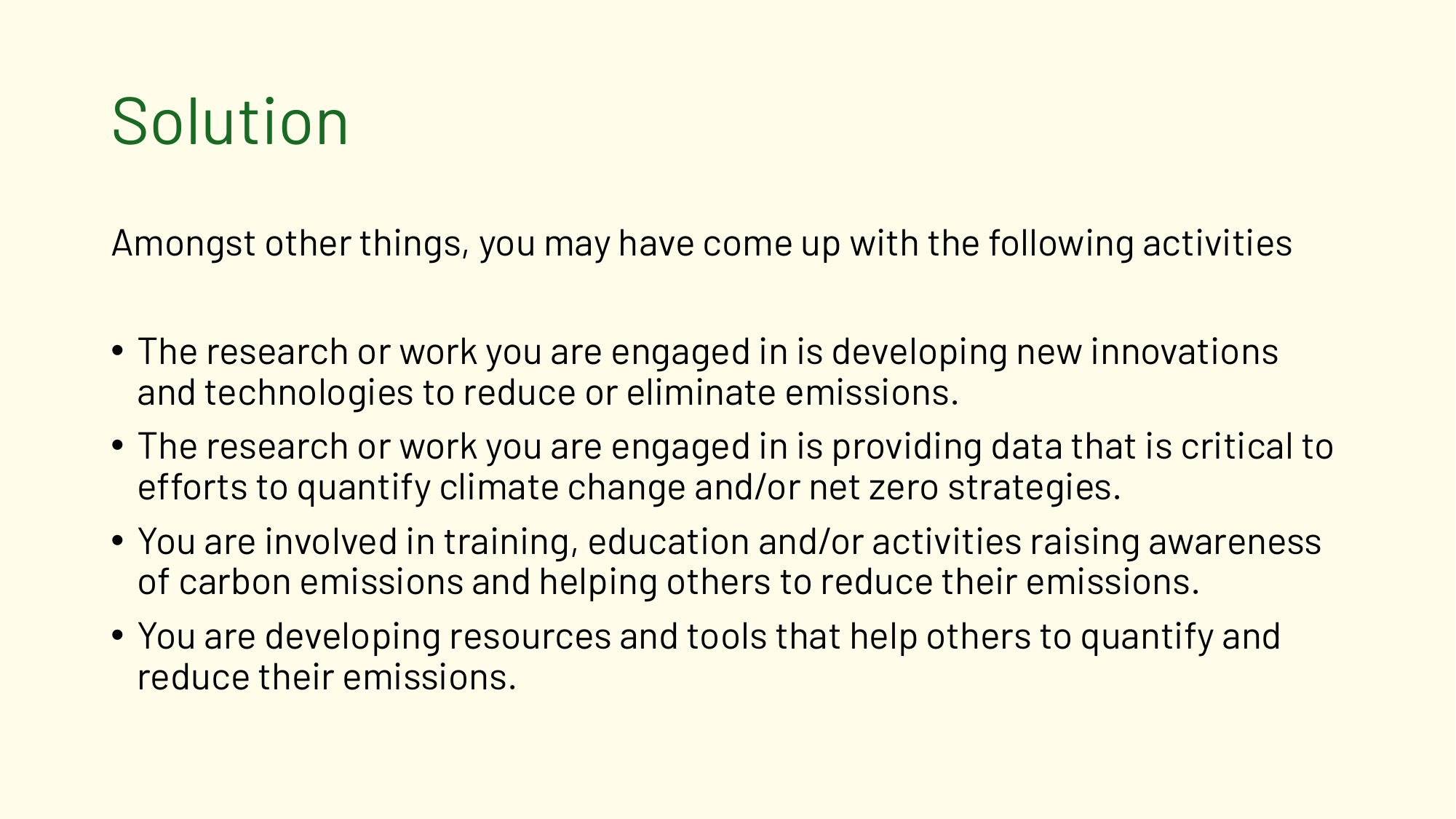

# Solution
Amongst other things, you may have come up with the following activities

The research or work you are engaged in is developing new innovations and technologies to reduce or eliminate emissions.
The research or work you are engaged in is providing data that is critical to efforts to quantify climate change and/or net zero strategies.
You are involved in training, education and/or activities raising awareness of carbon emissions and helping others to reduce their emissions.
You are developing resources and tools that help others to quantify and reduce their emissions.